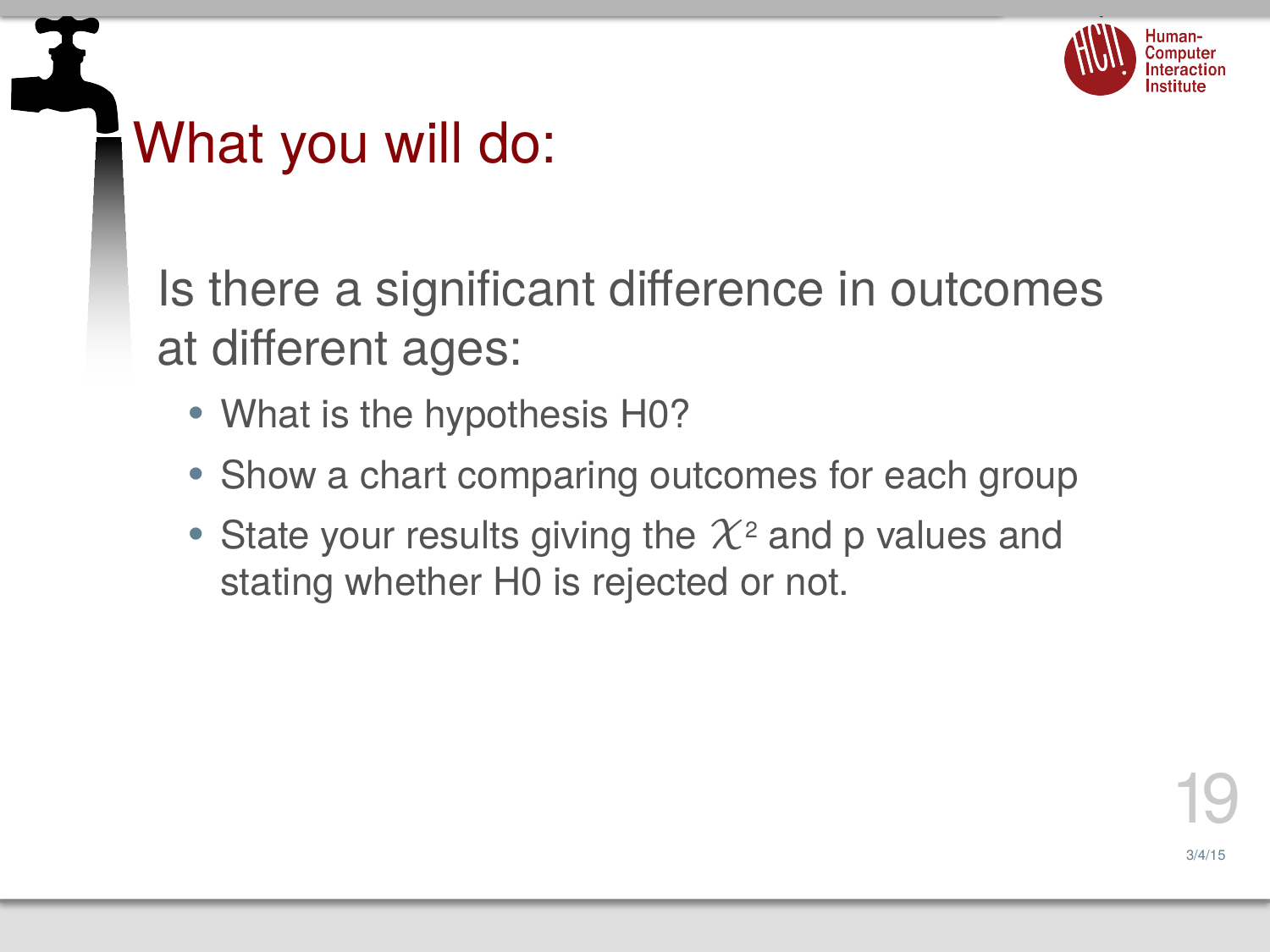

# What you will do:
Is there a significant difference in outcomes at different ages:
What is the hypothesis H0?
Show a chart comparing outcomes for each group
State your results giving the 𝒳2 and p values and stating whether H0 is rejected or not.
19
3/4/15